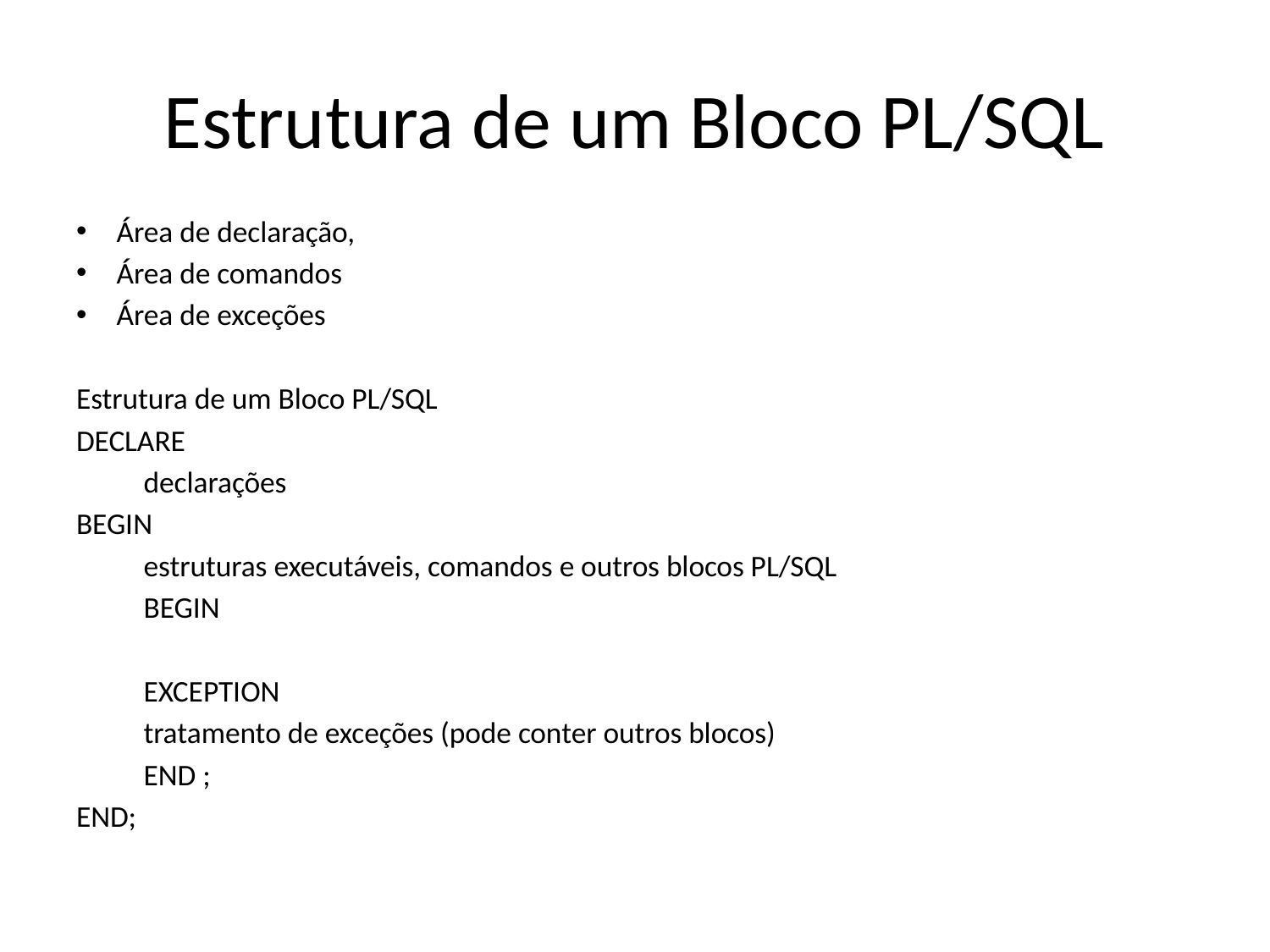

# Estrutura de um Bloco PL/SQL
Área de declaração,
Área de comandos
Área de exceções

Estrutura de um Bloco PL/SQL
DECLARE
	declarações
BEGIN
	estruturas executáveis, comandos e outros blocos PL/SQL
	BEGIN

	EXCEPTION
		tratamento de exceções (pode conter outros blocos)
	END ;
END;